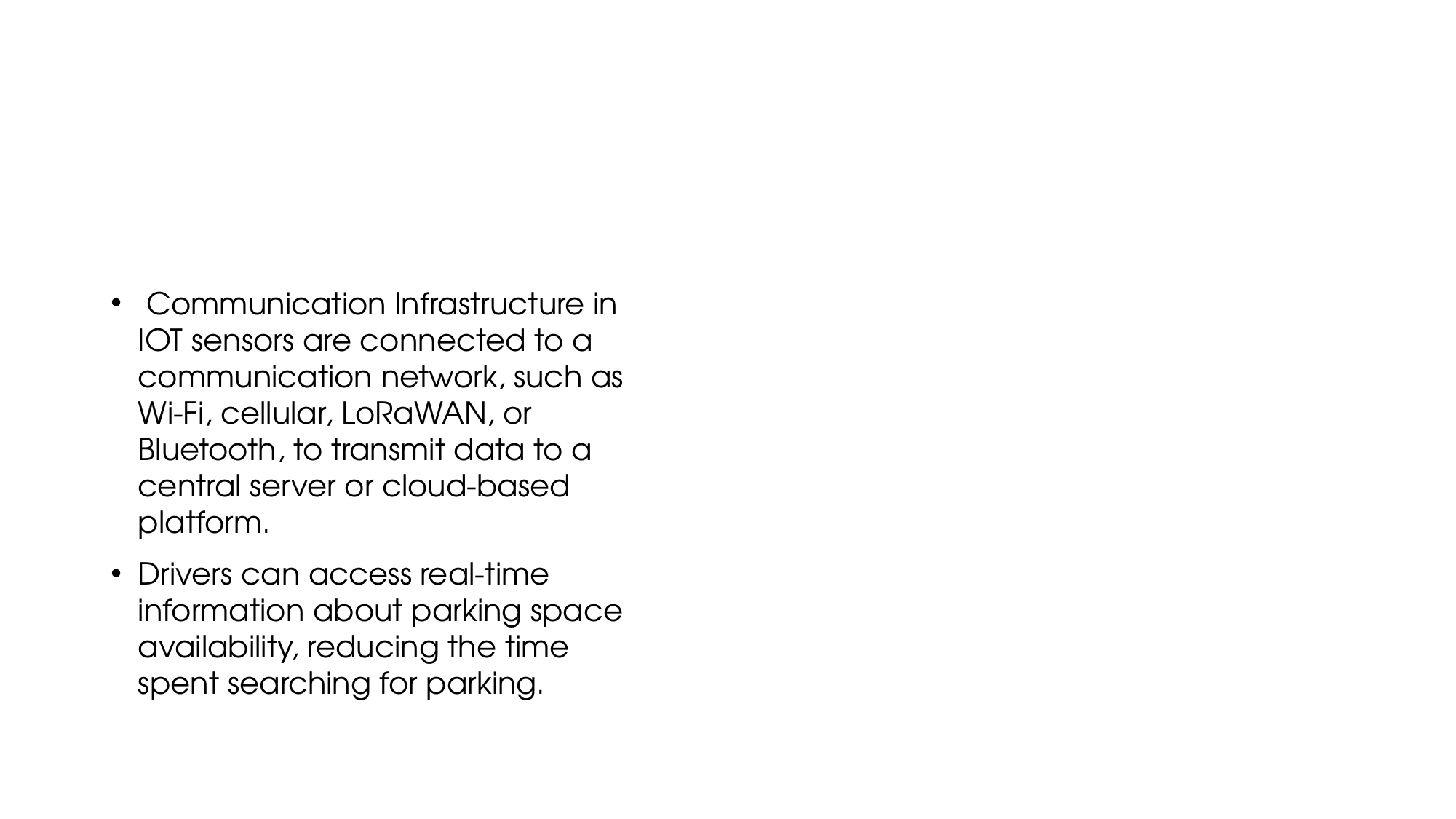

#
 Communication Infrastructure in IOT sensors are connected to a communication network, such as Wi-Fi, cellular, LoRaWAN, or Bluetooth, to transmit data to a central server or cloud-based platform.
Drivers can access real-time information about parking space availability, reducing the time spent searching for parking.